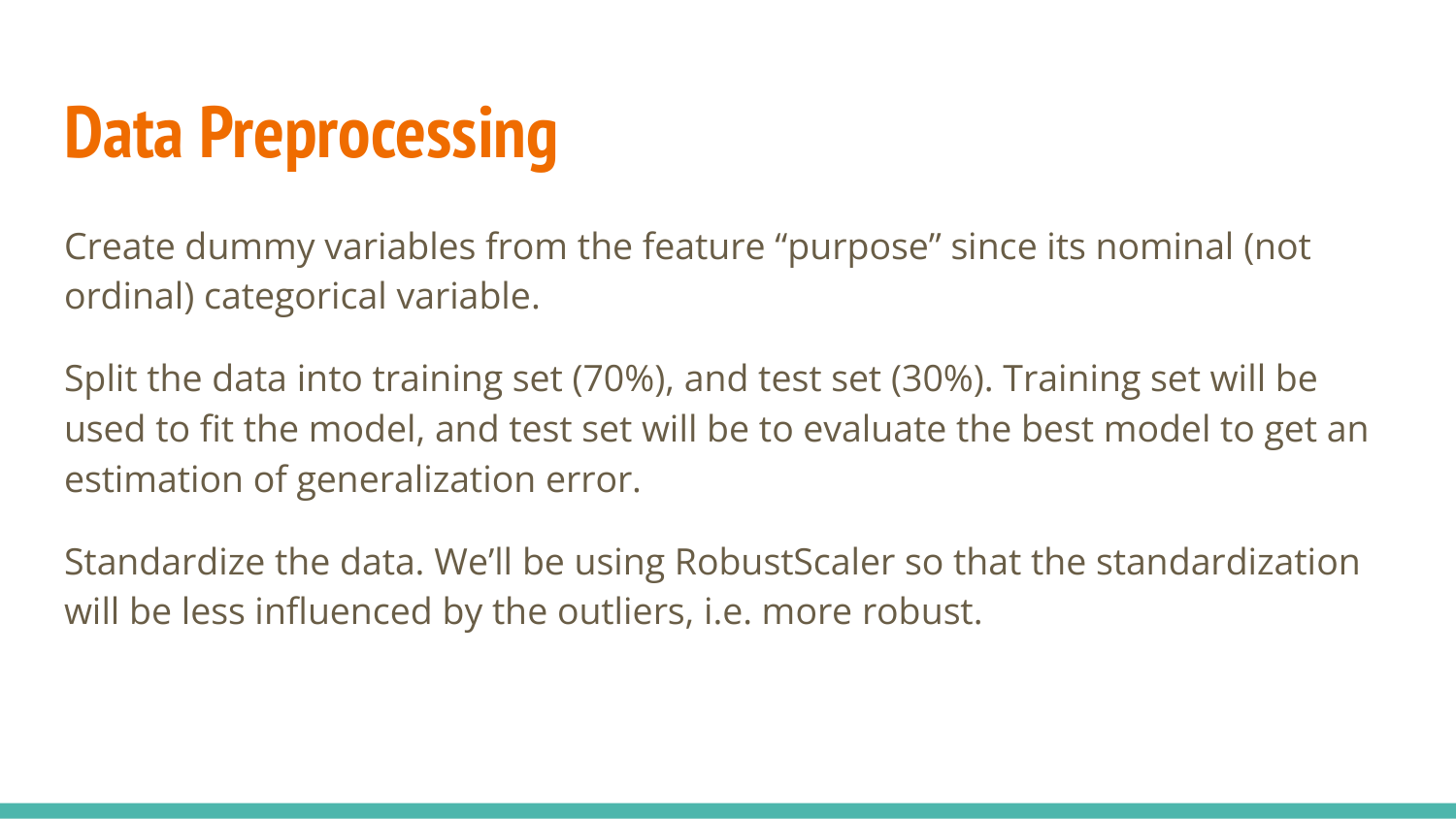

# Data Preprocessing
Create dummy variables from the feature “purpose” since its nominal (not ordinal) categorical variable.
Split the data into training set (70%), and test set (30%). Training set will be used to fit the model, and test set will be to evaluate the best model to get an estimation of generalization error.
Standardize the data. We’ll be using RobustScaler so that the standardization will be less influenced by the outliers, i.e. more robust.